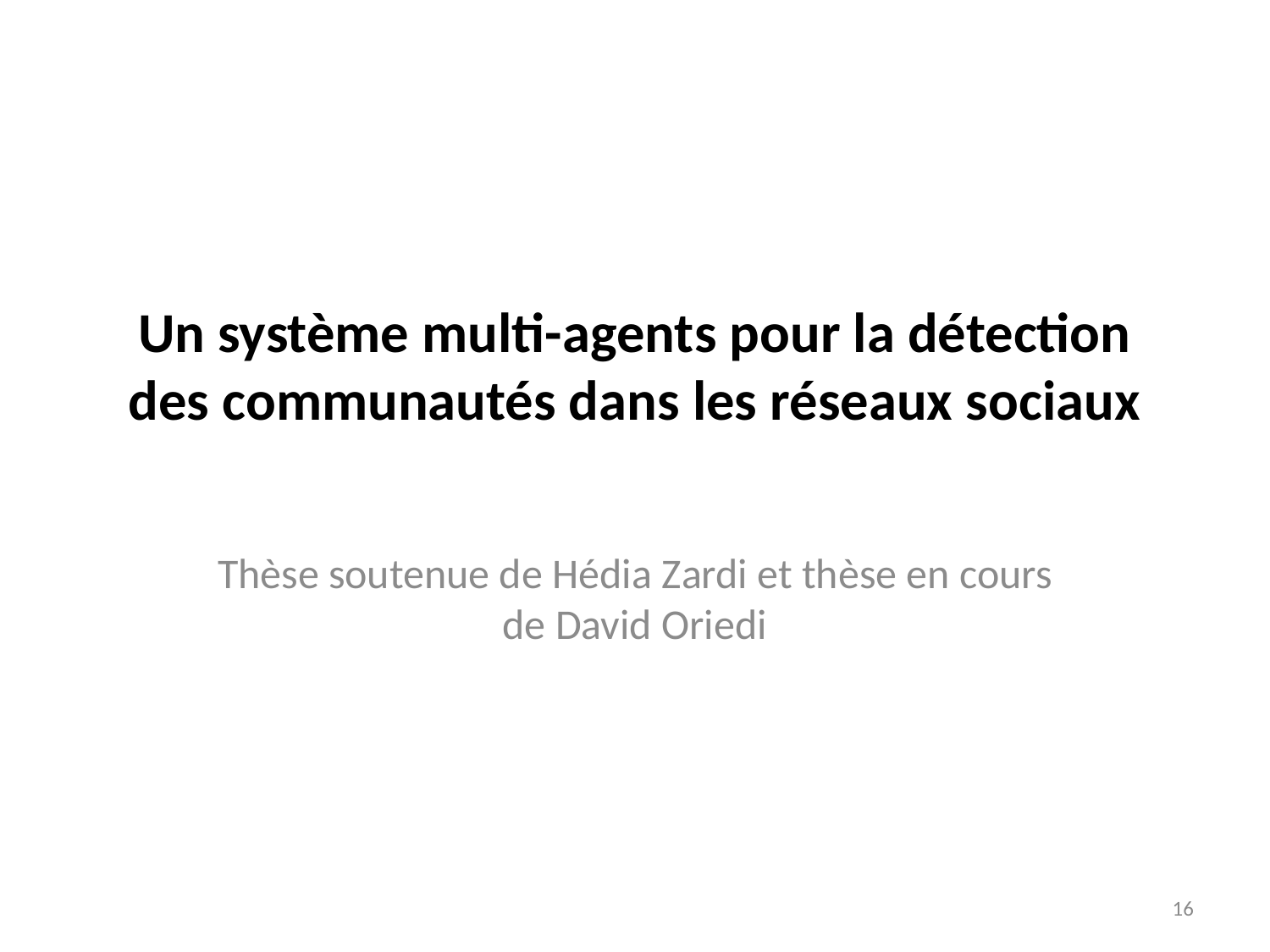

# Un système multi-agents pour la détection des communautés dans les réseaux sociaux
Thèse soutenue de Hédia Zardi et thèse en cours de David Oriedi
16